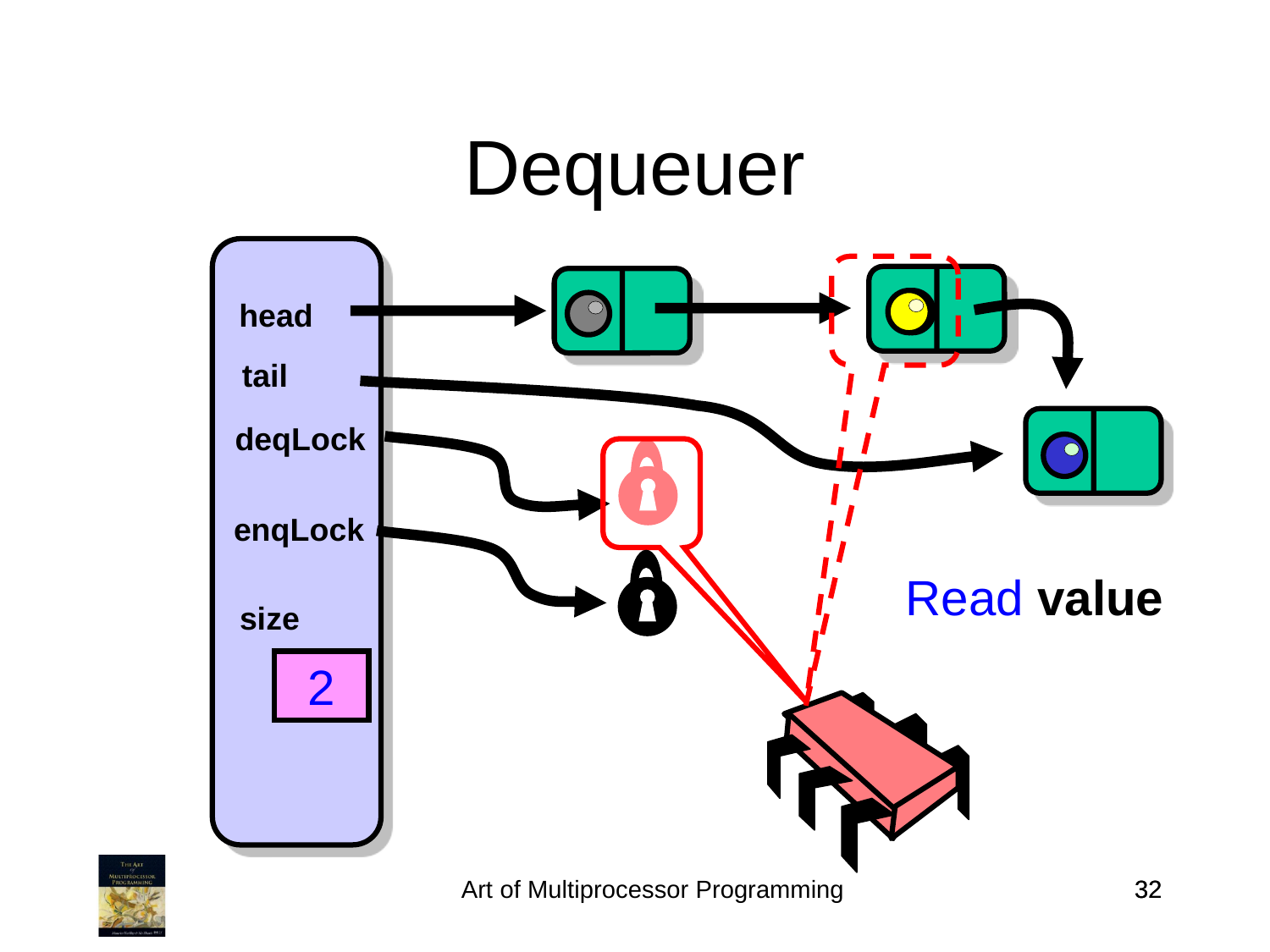

Dequeuer

head

tail

deqLock

enqLock

Read value
size
2

Art of Multiprocessor Programming
32
32